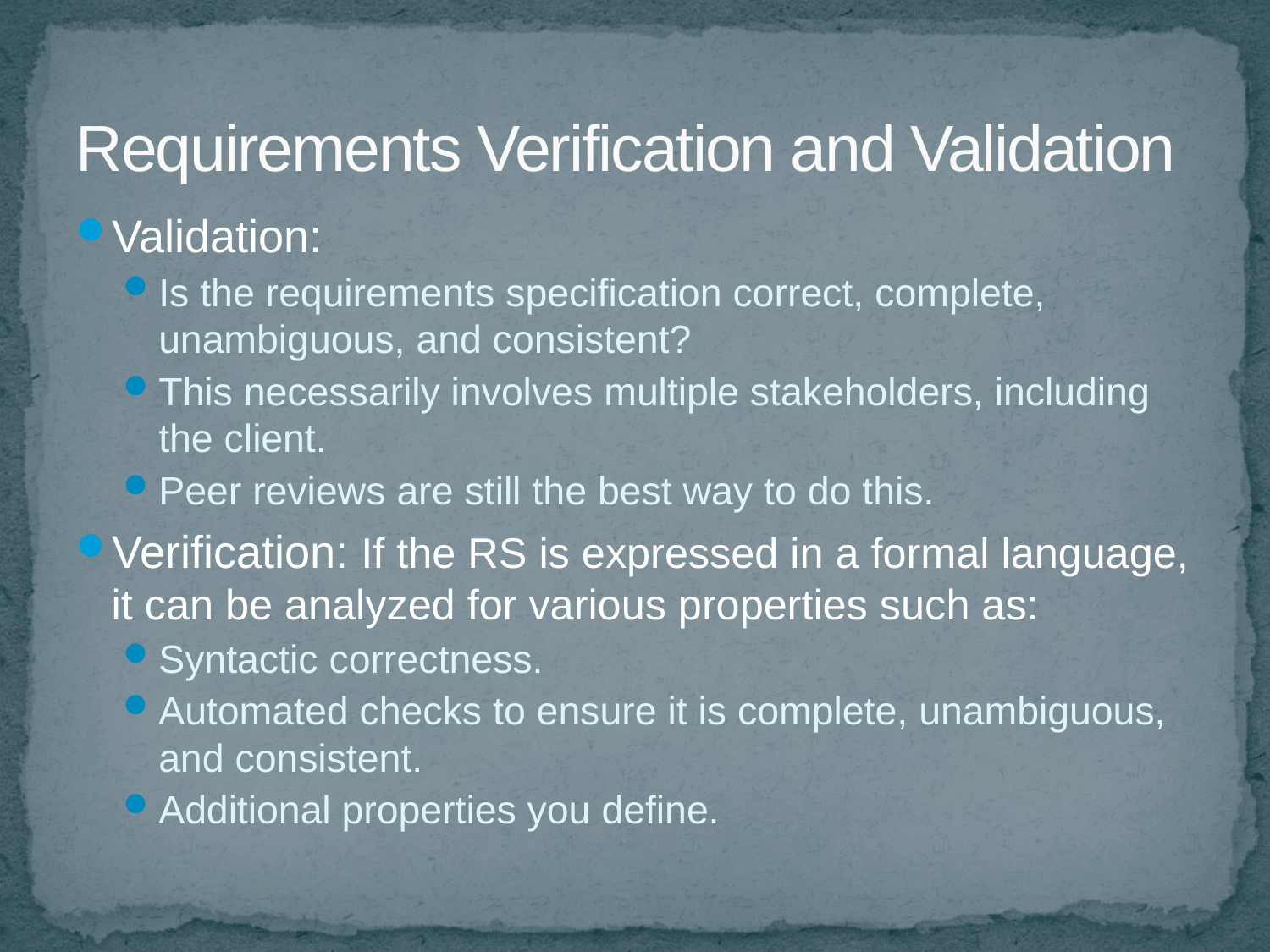

# Requirements Verification and Validation
Validation:
Is the requirements specification correct, complete, unambiguous, and consistent?
This necessarily involves multiple stakeholders, including the client.
Peer reviews are still the best way to do this.
Verification: If the RS is expressed in a formal language, it can be analyzed for various properties such as:
Syntactic correctness.
Automated checks to ensure it is complete, unambiguous, and consistent.
Additional properties you define.